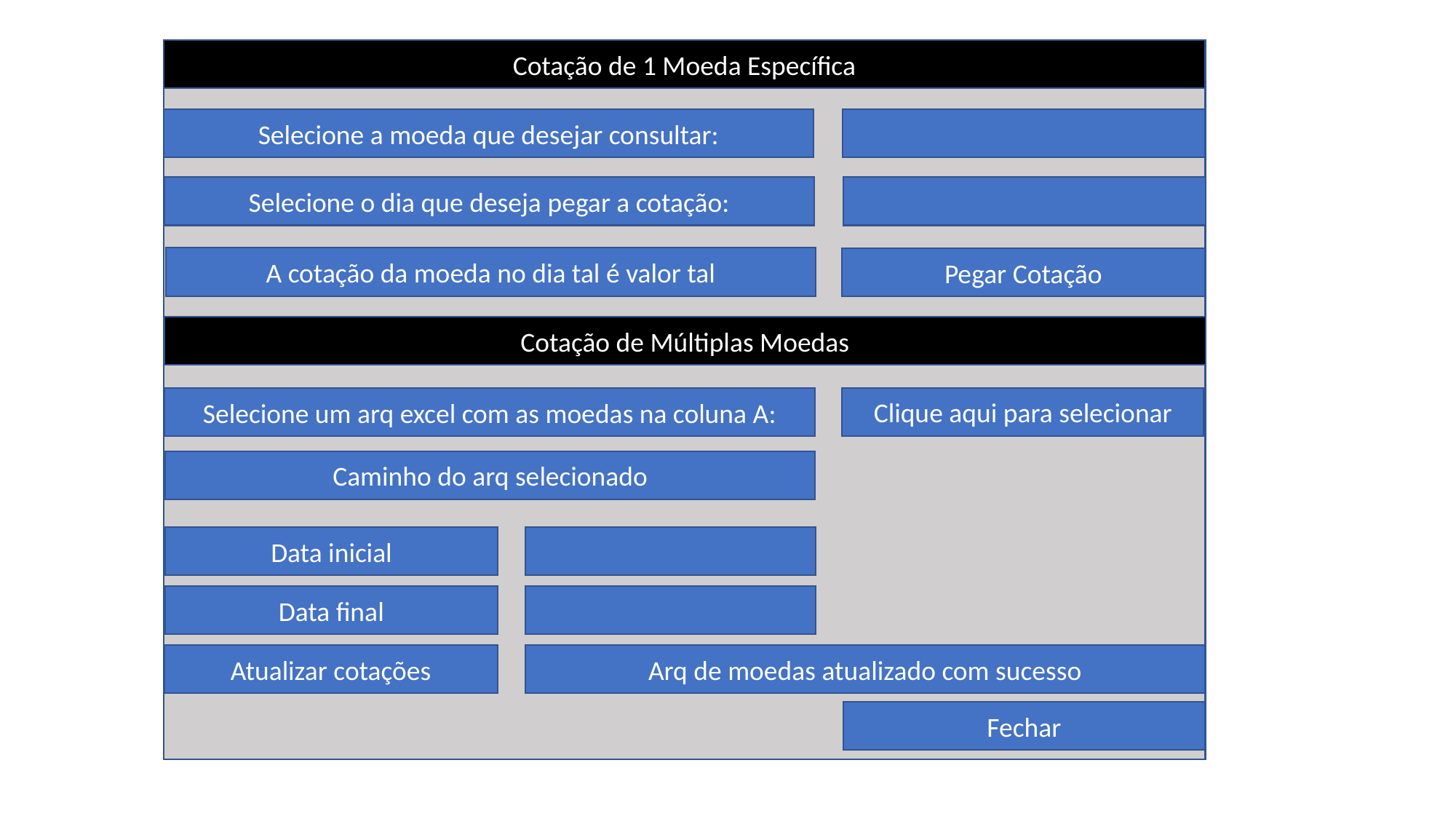

Cotação de 1 Moeda Específica
Selecione a moeda que desejar consultar:

Selecione o dia que deseja pegar a cotação:

A cotação da moeda no dia tal é valor tal
Pegar Cotação
Cotação de Múltiplas Moedas
Clique aqui para selecionar
Selecione um arq excel com as moedas na coluna A:
Caminho do arq selecionado

Data inicial
Data final

Atualizar cotações
Arq de moedas atualizado com sucesso
Fechar